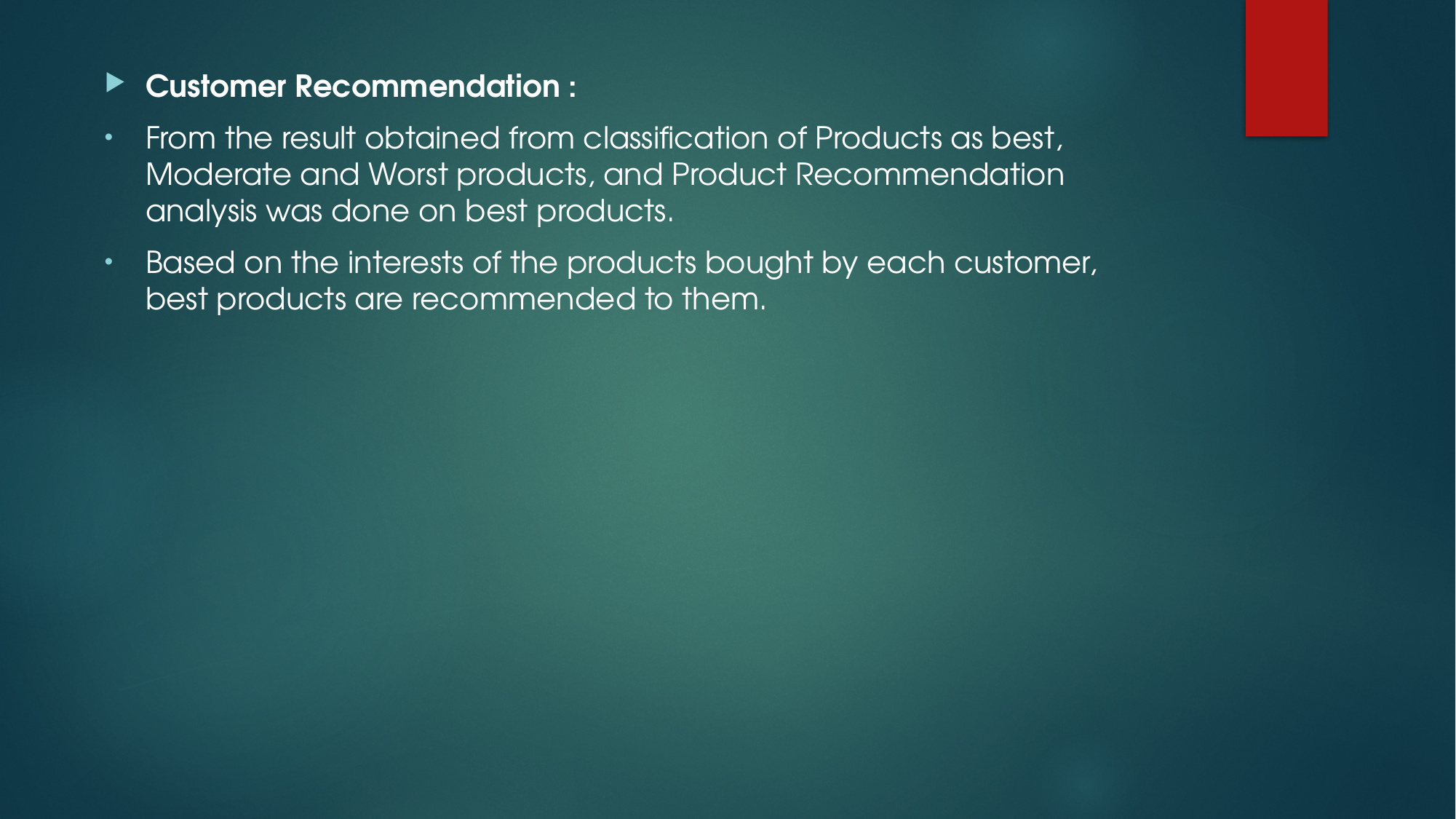

Customer Recommendation :
From the result obtained from classification of Products as best, Moderate and Worst products, and Product Recommendation analysis was done on best products.
Based on the interests of the products bought by each customer, best products are recommended to them.